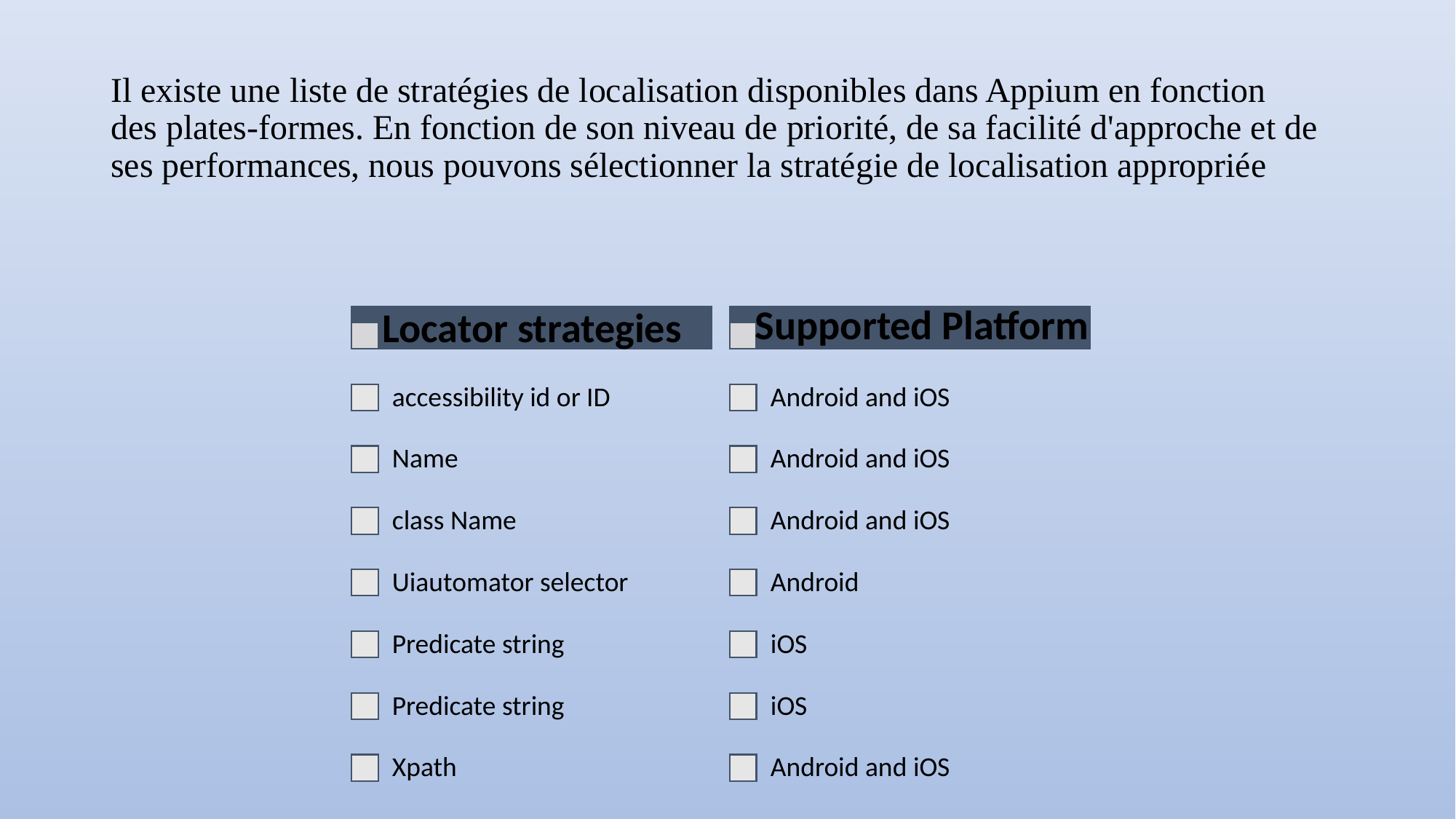

Il existe une liste de stratégies de localisation disponibles dans Appium en fonction des plates-formes. En fonction de son niveau de priorité, de sa facilité d'approche et de ses performances, nous pouvons sélectionner la stratégie de localisation appropriée

Locator strategies
accessibility id or ID
Name
class Name
Uiautomator selector
Predicate string
Predicate string
Xpath
Supported Platform
Android and iOS
Android and iOS
Android and iOS
Android
iOS
iOS
Android and iOS